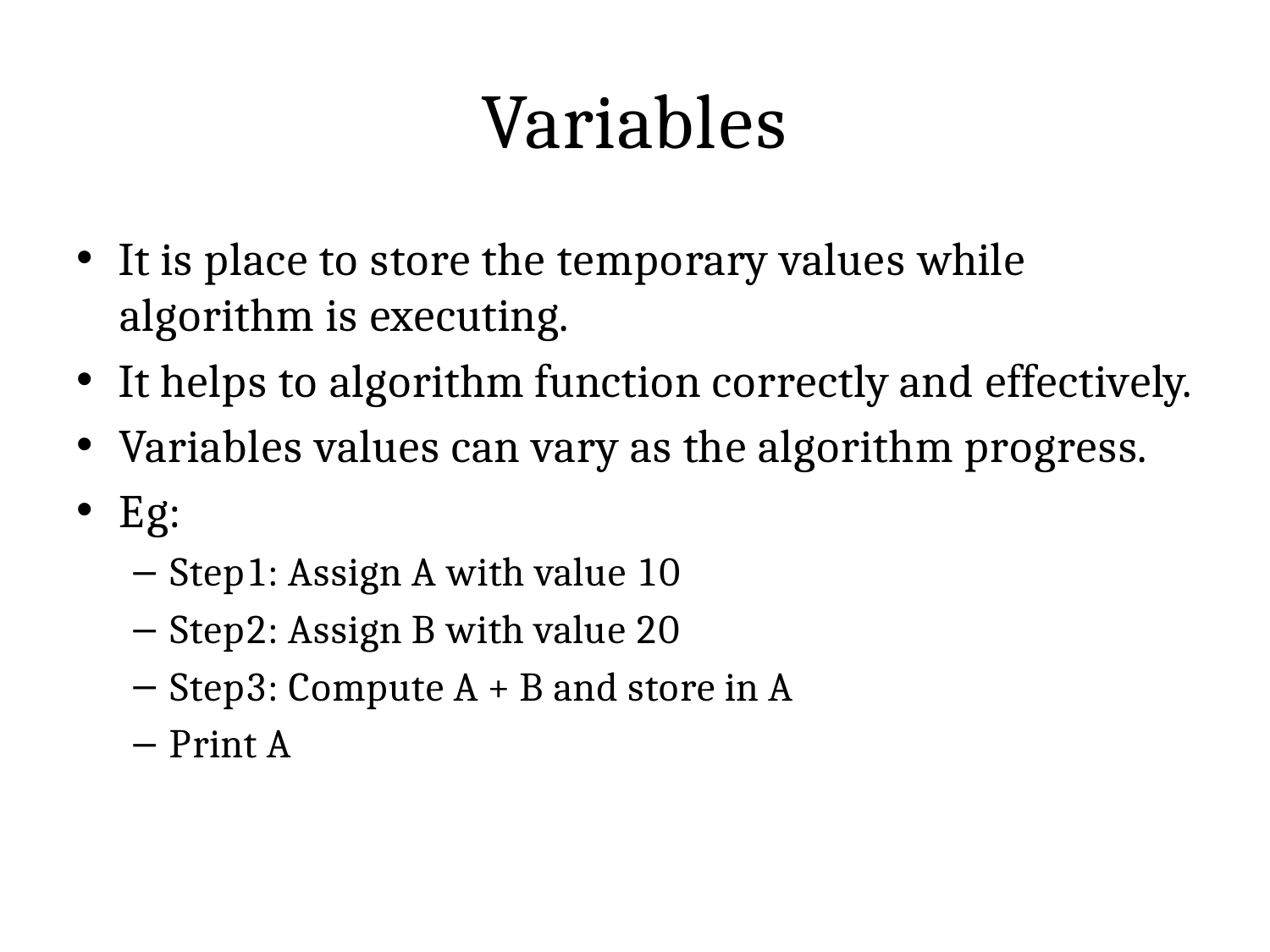

# Variables
It is place to store the temporary values while algorithm is executing.
It helps to algorithm function correctly and effectively.
Variables values can vary as the algorithm progress.
Eg:
Step1: Assign A with value 10
Step2: Assign B with value 20
Step3: Compute A + B and store in A
Print A